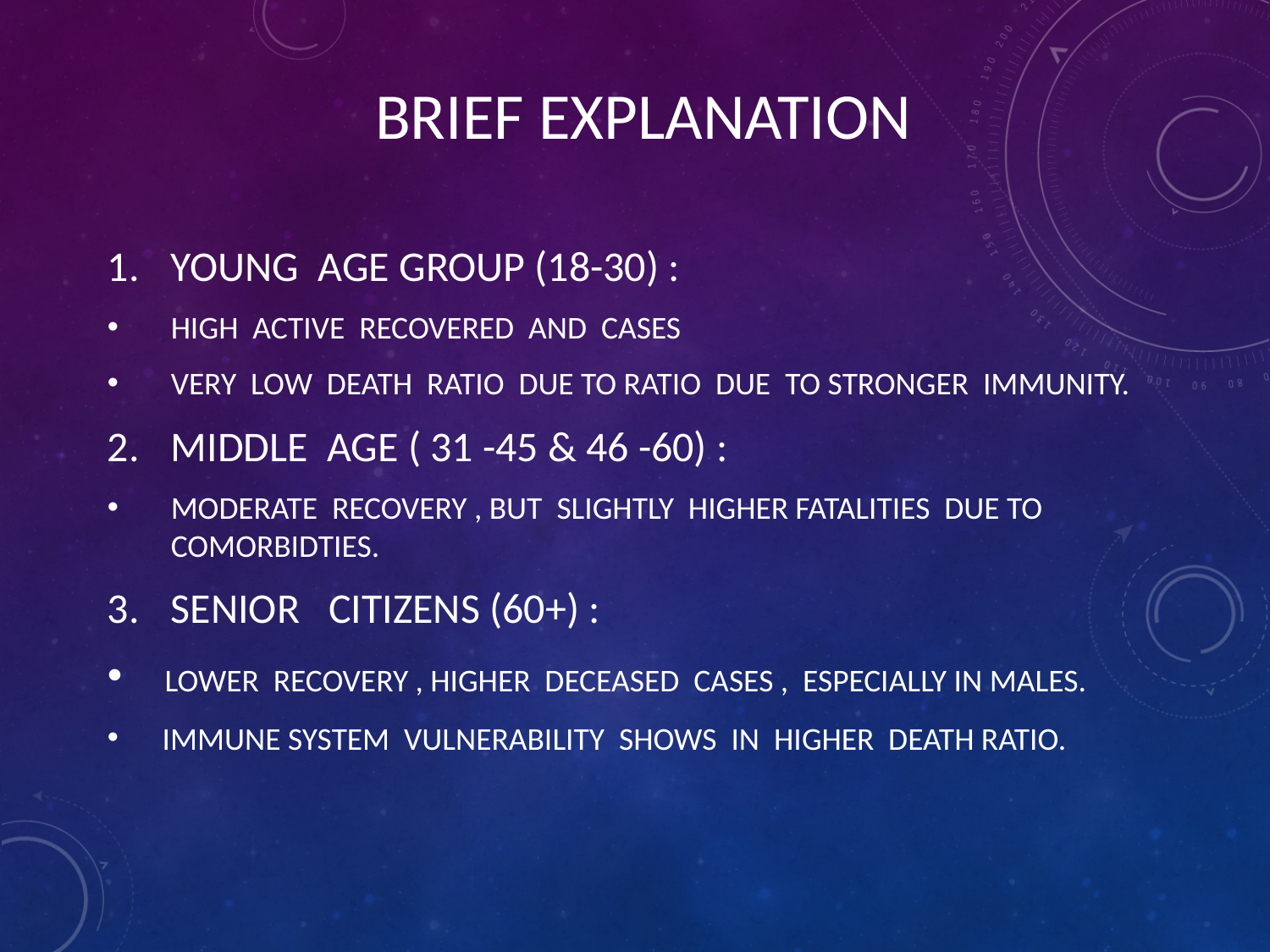

# Brief Explanation
Young  age group (18-30) :
High  Active  Recovered  and  cases
Very  low  death  ratio  due to ratio  due  to stronger  immunity.
Middle  age ( 31 -45 & 46 -60) :
Moderate  recovery , but  slightly  higher fatalities  due to comorbidties.
Senior   citizens (60+) :
 Lower  recovery , higher  deceased  cases ,  especially in males.
 Immune system  vulnerability  shows  in  higher  death ratio.